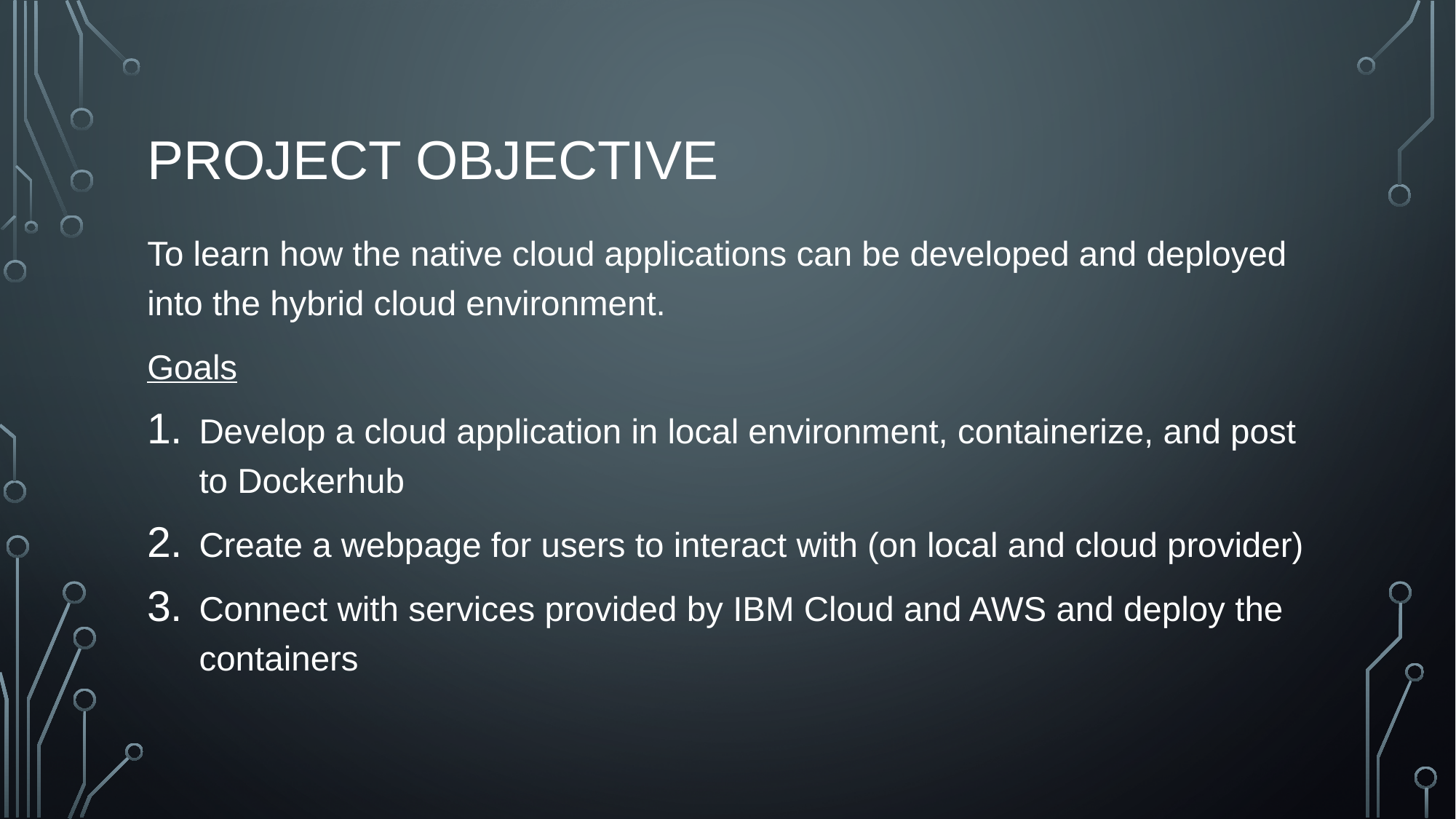

# Project Objective
To learn how the native cloud applications can be developed and deployed into the hybrid cloud environment.
Goals
Develop a cloud application in local environment, containerize, and post to Dockerhub
Create a webpage for users to interact with (on local and cloud provider)
Connect with services provided by IBM Cloud and AWS and deploy the containers